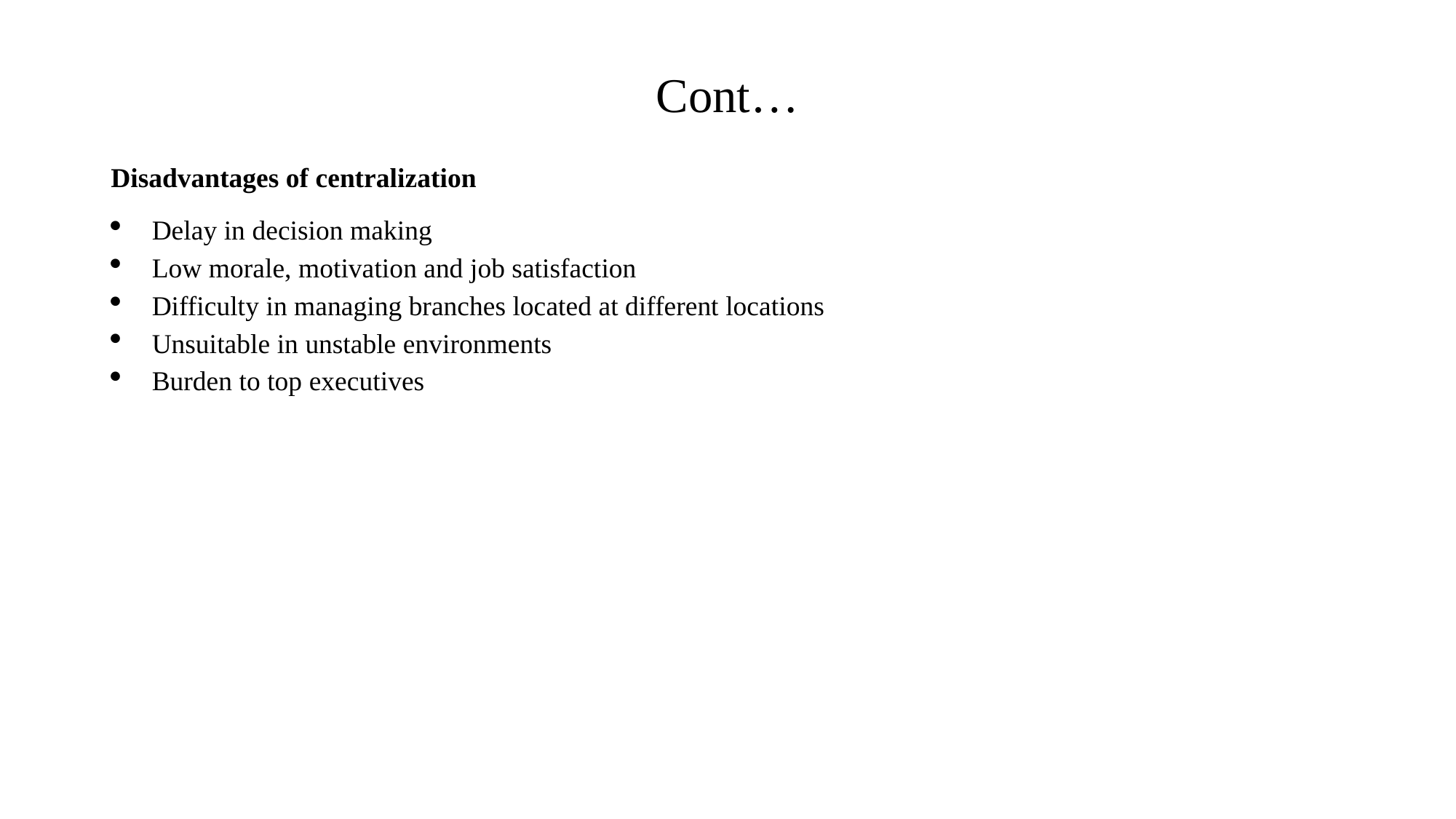

# Cont…
Disadvantages of centralization
Delay in decision making
Low morale, motivation and job satisfaction
Difficulty in managing branches located at different locations
Unsuitable in unstable environments
Burden to top executives